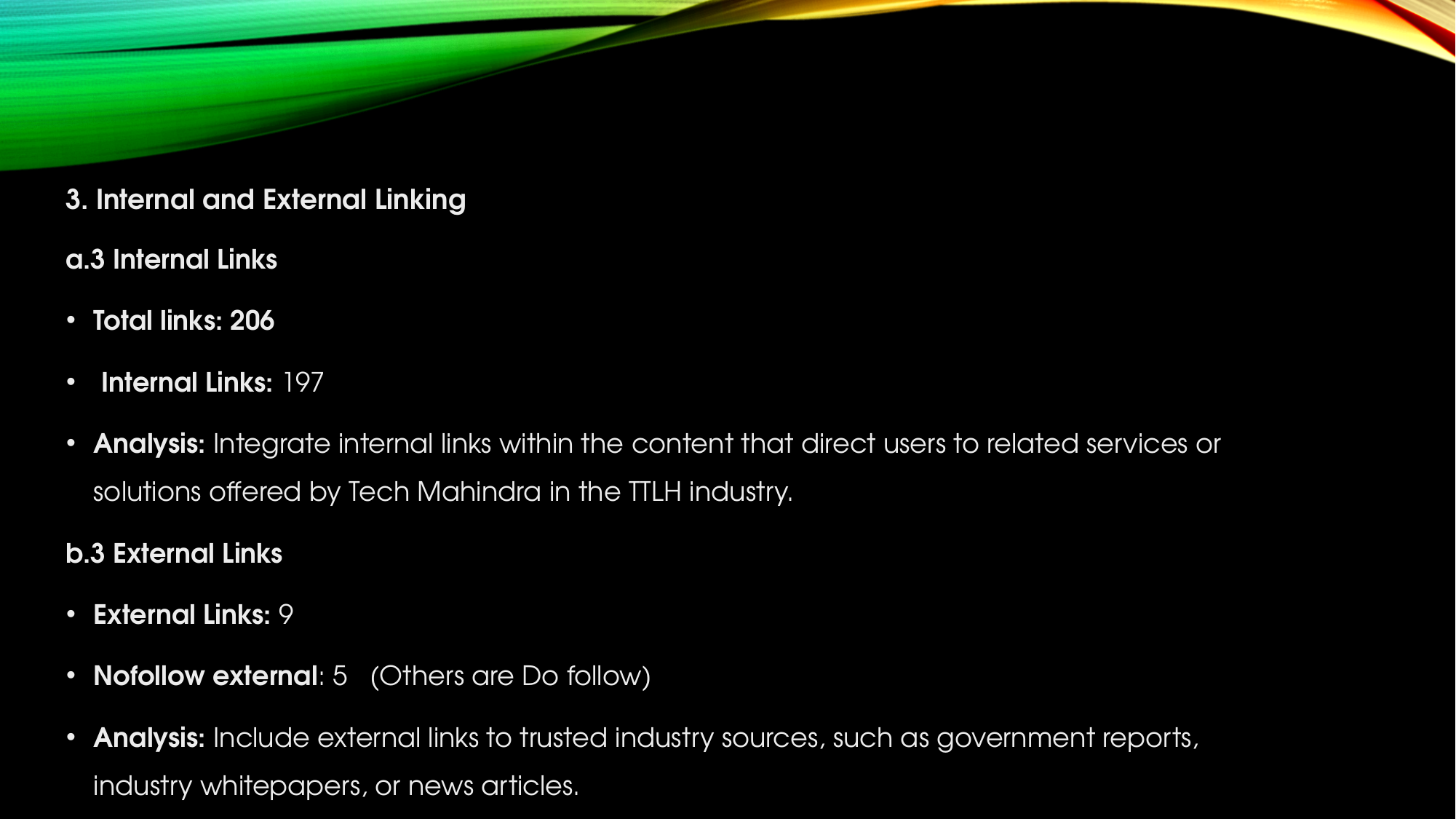

3. Internal and External Linking
a.3 Internal Links
Total links: 206
 Internal Links: 197
Analysis: Integrate internal links within the content that direct users to related services or solutions offered by Tech Mahindra in the TTLH industry.
b.3 External Links
External Links: 9
Nofollow external: 5   (Others are Do follow)
Analysis: Include external links to trusted industry sources, such as government reports, industry whitepapers, or news articles.